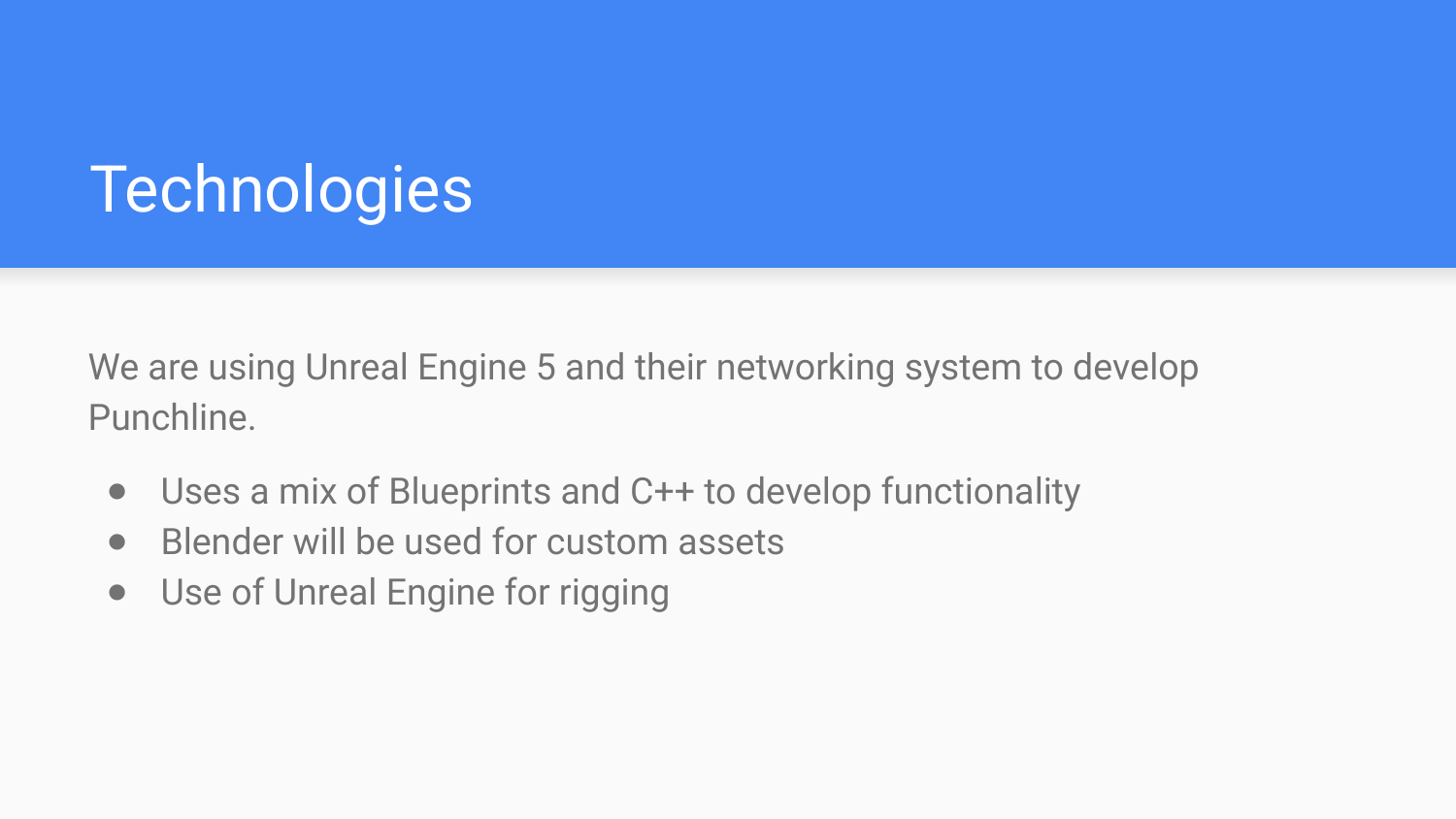

# Technologies
We are using Unreal Engine 5 and their networking system to develop Punchline.
Uses a mix of Blueprints and C++ to develop functionality
Blender will be used for custom assets
Use of Unreal Engine for rigging